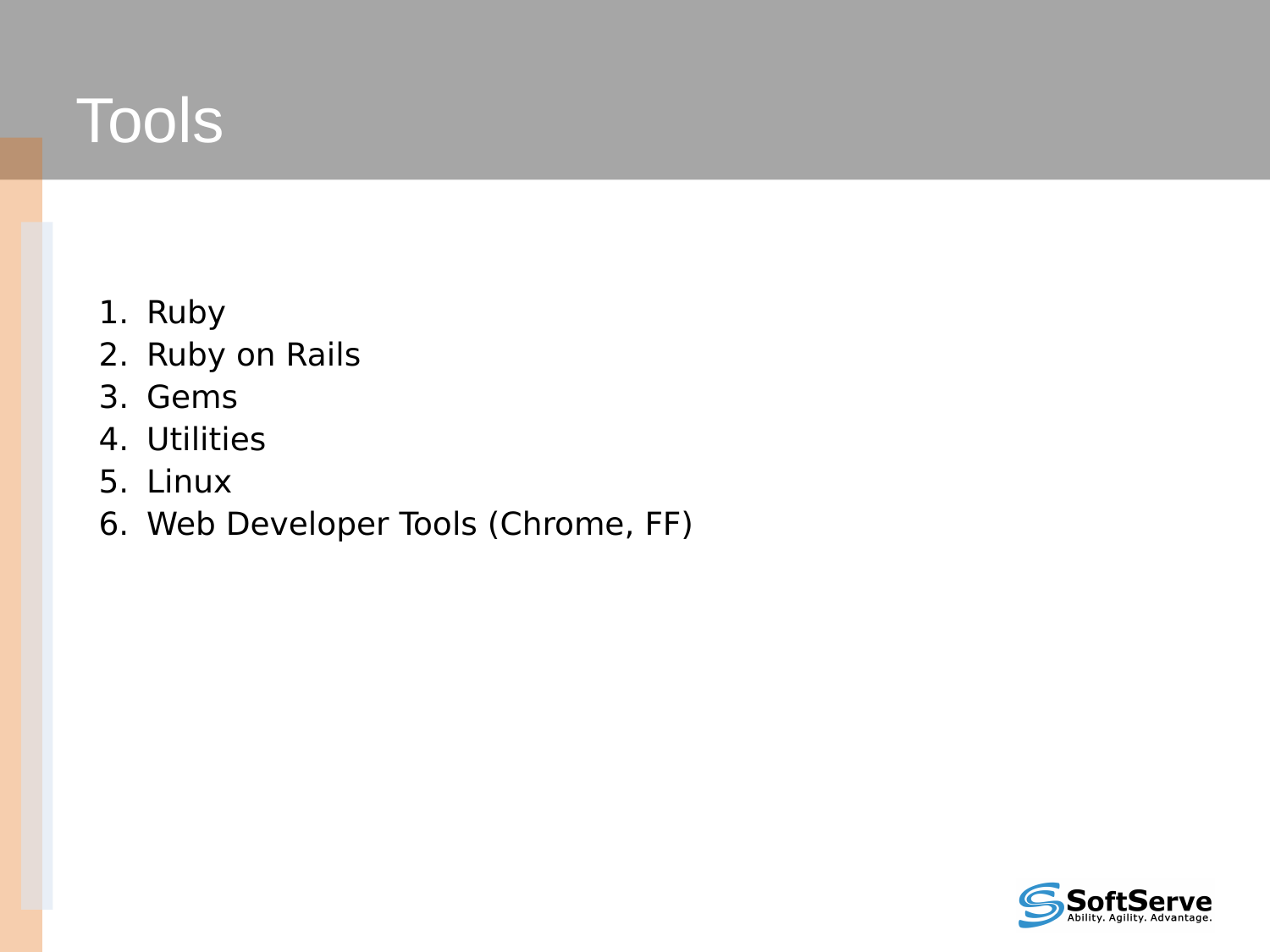

Tools
Ruby
Ruby on Rails
Gems
Utilities
Linux
Web Developer Tools (Chrome, FF)